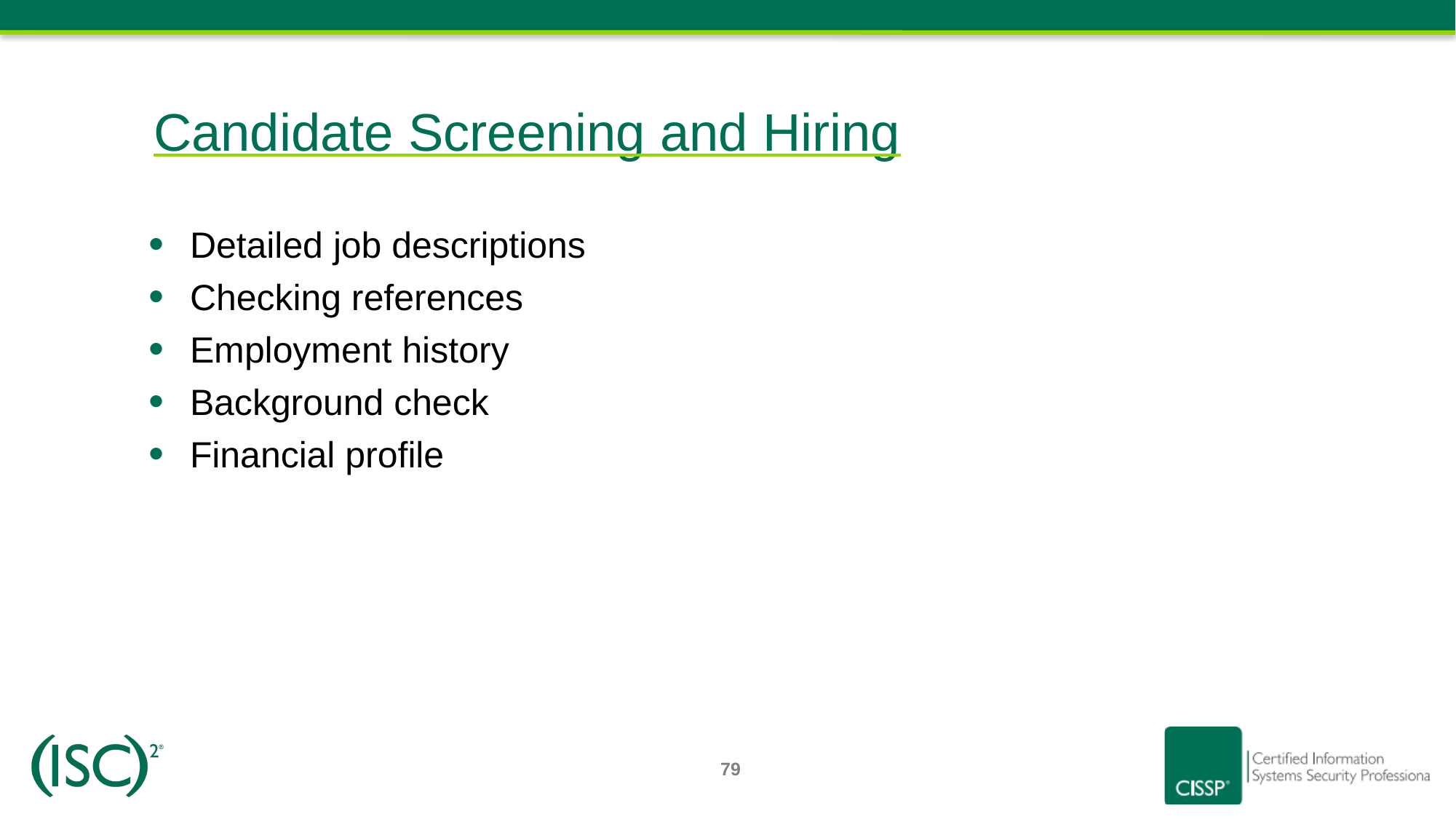

# Candidate Screening and Hiring
Detailed job descriptions
Checking references
Employment history
Background check
Financial profile